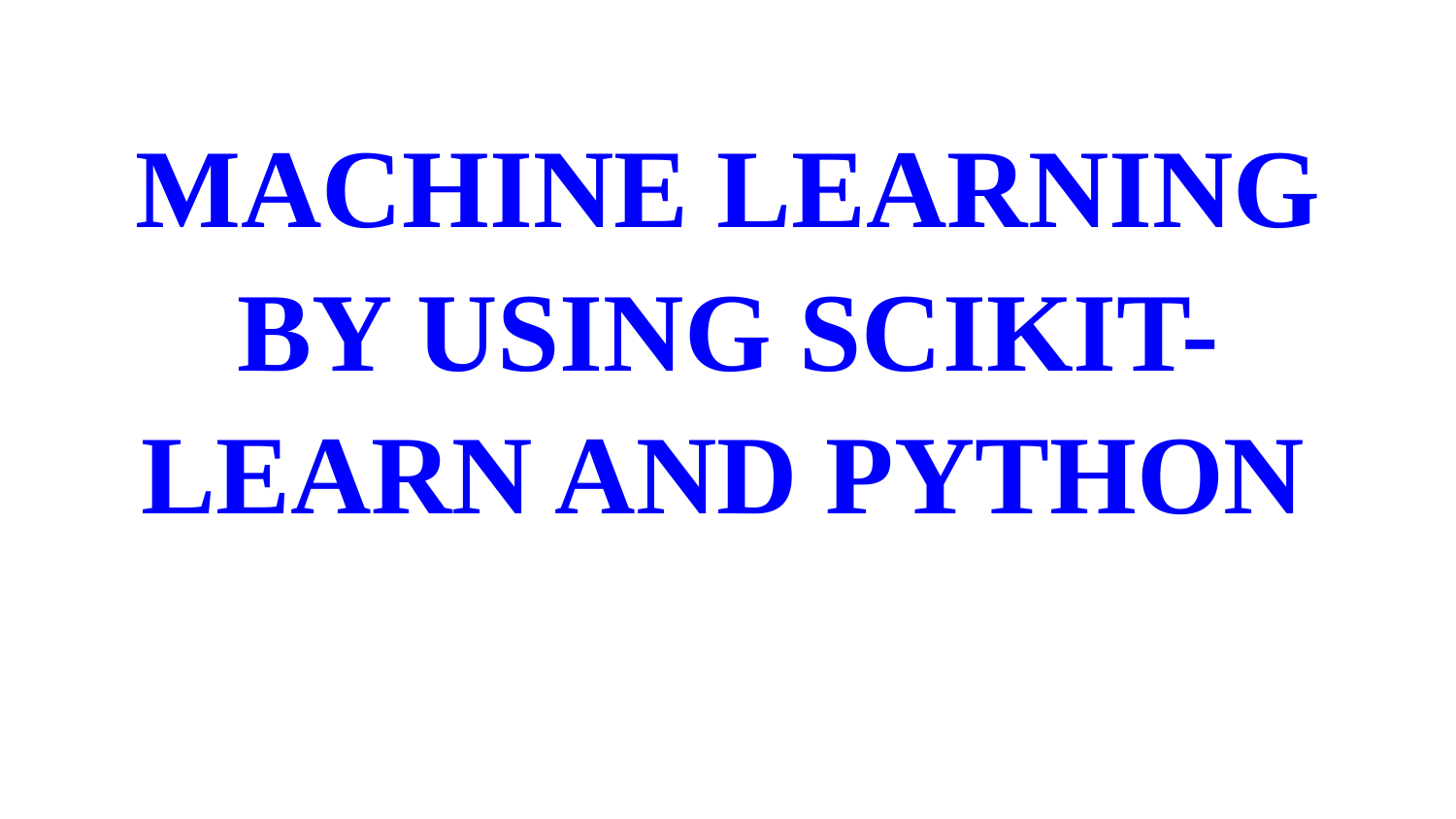

MACHINE LEARNING BY USING SCIKIT-LEARN AND PYTHON